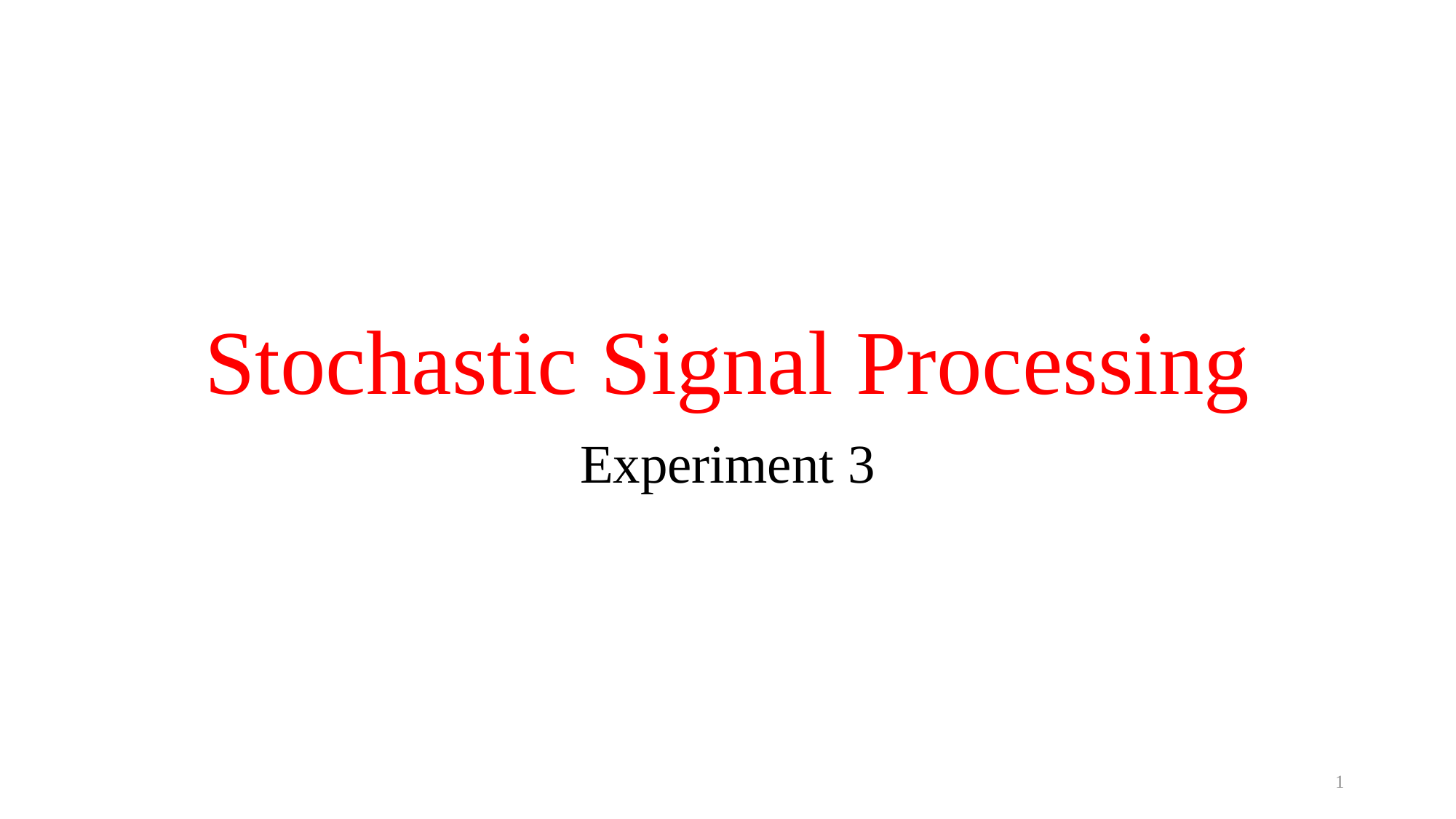

# Stochastic Signal Processing

Experiment 3

1